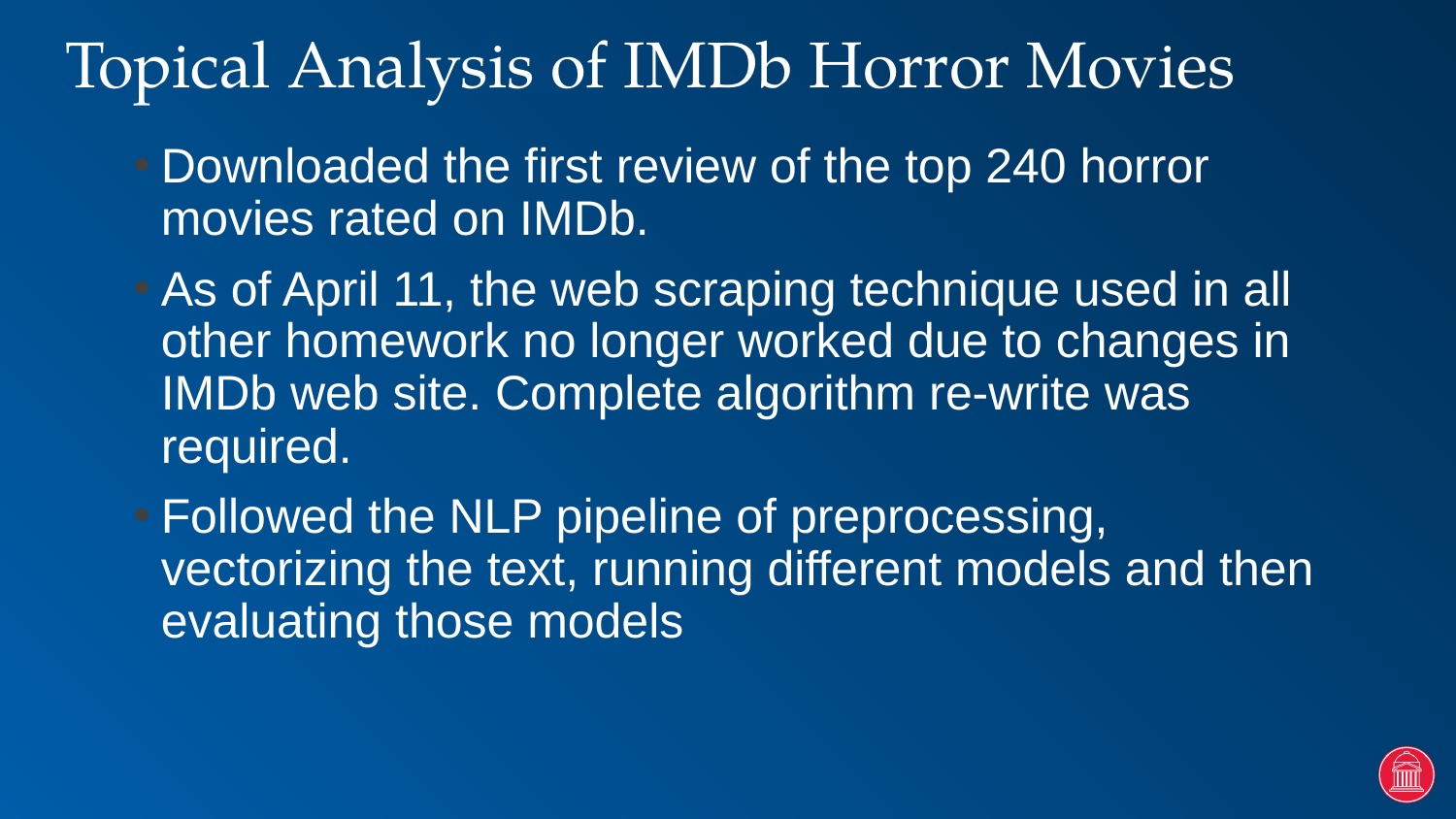

# Topical Analysis of IMDb Horror Movies
Downloaded the first review of the top 240 horror movies rated on IMDb.
As of April 11, the web scraping technique used in all other homework no longer worked due to changes in IMDb web site. Complete algorithm re-write was required.
Followed the NLP pipeline of preprocessing, vectorizing the text, running different models and then evaluating those models